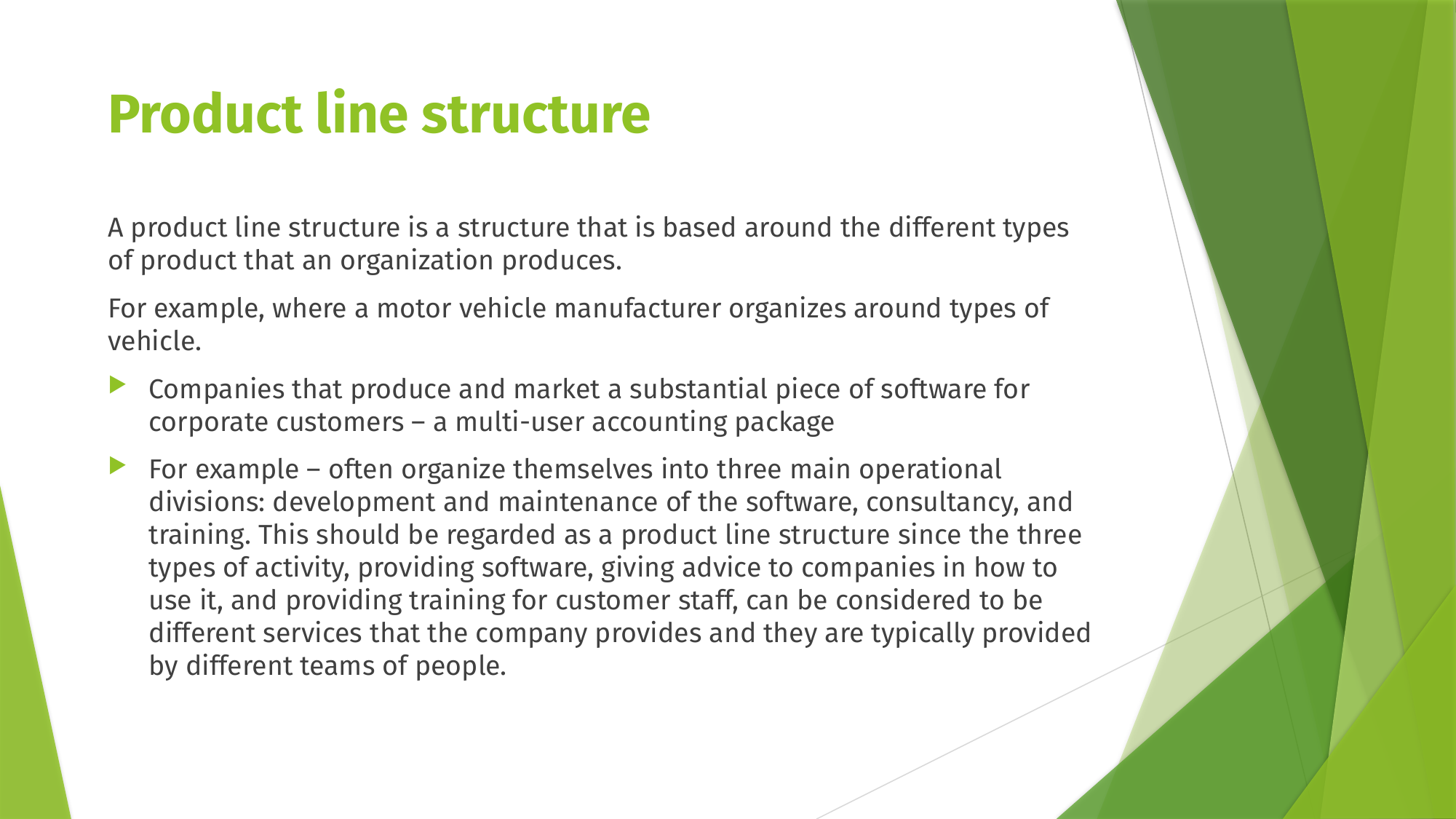

# Product line structure
A product line structure is a structure that is based around the different types of product that an organization produces.
For example, where a motor vehicle manufacturer organizes around types of vehicle.
Companies that produce and market a substantial piece of software for corporate customers – a multi-user accounting package
For example – often organize themselves into three main operational divisions: development and maintenance of the software, consultancy, and training. This should be regarded as a product line structure since the three types of activity, providing software, giving advice to companies in how to use it, and providing training for customer staff, can be considered to be different services that the company provides and they are typically provided by different teams of people.